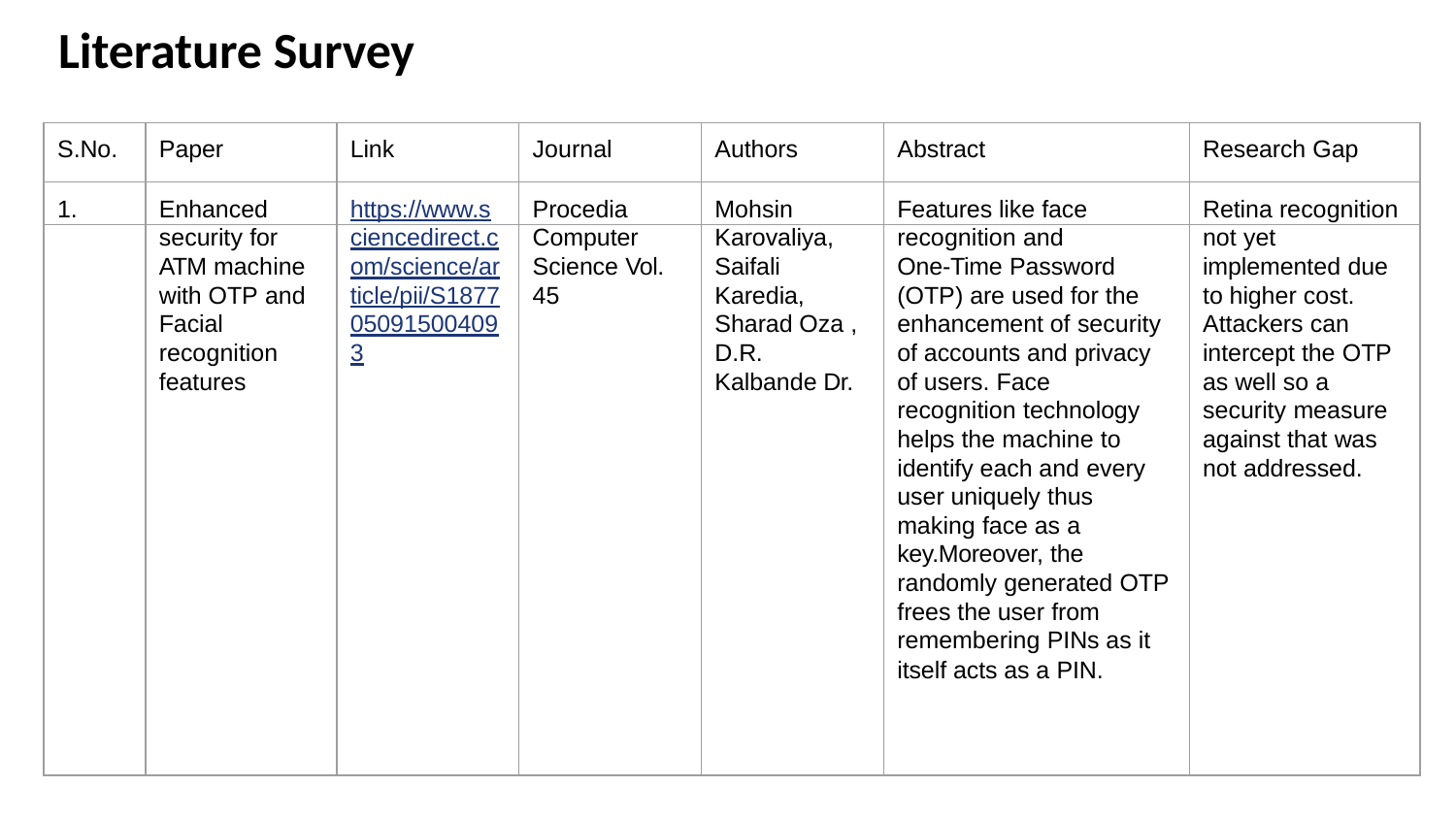

# Literature Survey
| S.No. | Paper | Link | Journal | Authors | Abstract | Research Gap |
| --- | --- | --- | --- | --- | --- | --- |
| 1. | Enhanced | https://www.s | Procedia | Mohsin | Features like face | Retina recognition |
|  | security for | ciencedirect.c | Computer | Karovaliya, | recognition and | not yet |
|  | ATM machine | om/science/ar | Science Vol. | Saifali | One-Time Password | implemented due |
|  | with OTP and | ticle/pii/S1877 | 45 | Karedia, | (OTP) are used for the | to higher cost. |
|  | Facial | 05091500409 |  | Sharad Oza , | enhancement of security | Attackers can |
|  | recognition | 3 |  | D.R. | of accounts and privacy | intercept the OTP |
|  | features |  |  | Kalbande Dr. | of users. Face | as well so a |
|  |  |  |  |  | recognition technology | security measure |
|  |  |  |  |  | helps the machine to | against that was |
|  |  |  |  |  | identify each and every | not addressed. |
|  |  |  |  |  | user uniquely thus |  |
|  |  |  |  |  | making face as a |  |
|  |  |  |  |  | key.Moreover, the |  |
|  |  |  |  |  | randomly generated OTP |  |
|  |  |  |  |  | frees the user from |  |
|  |  |  |  |  | remembering PINs as it |  |
|  |  |  |  |  | itself acts as a PIN. |  |